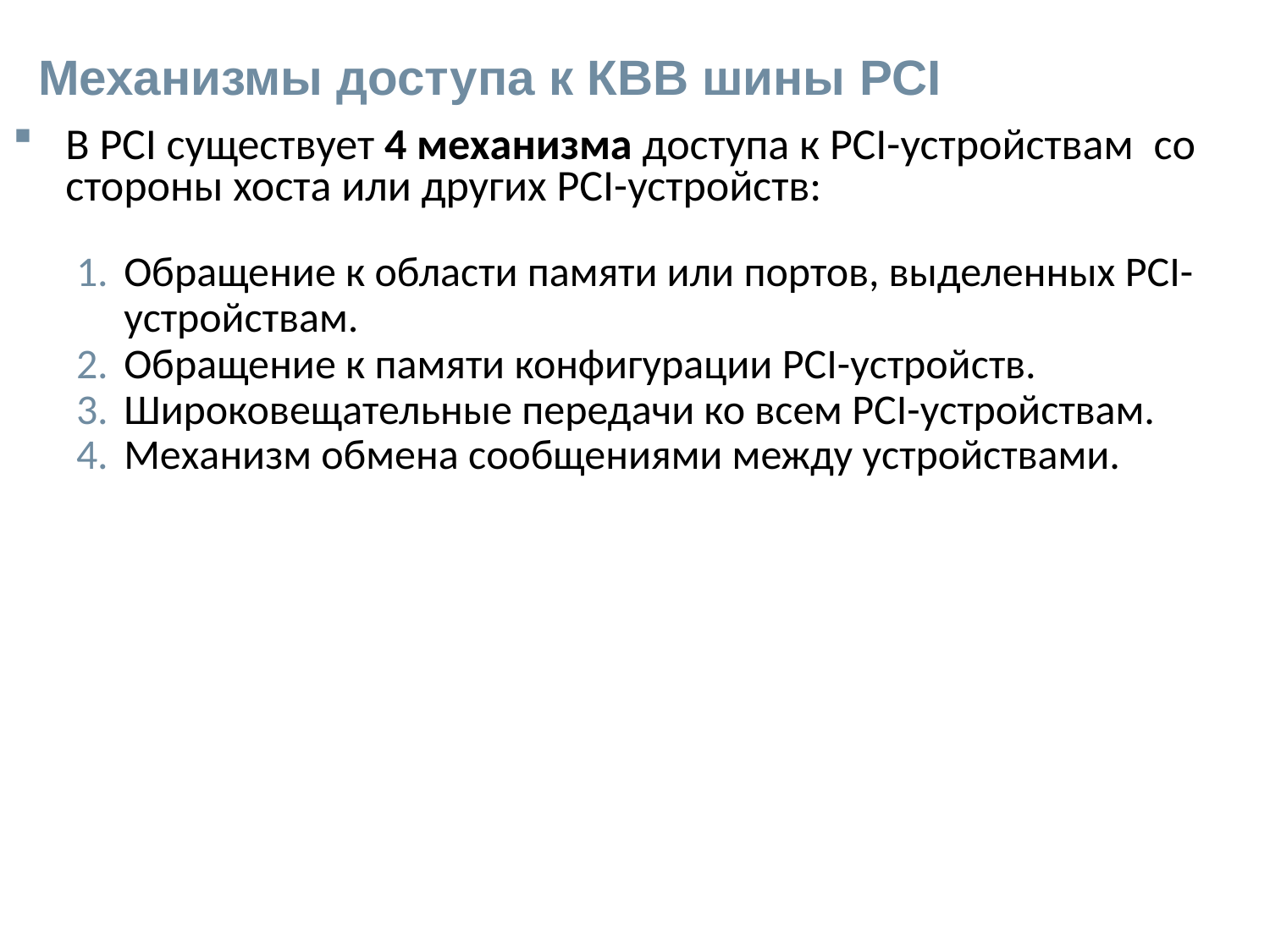

# Механизмы доступа к КВВ шины PCI
В PCI cуществует 4 механизма доступа к PCI-устройствам  со стороны хоста или других PCI-устройств:

Обращение к области памяти или портов, выделенных PCI-устройствам.
Обращение к памяти конфигурации PCI-устройств.
Широковещательные передачи ко всем PCI-устройствам.
Механизм обмена сообщениями между устройствами.